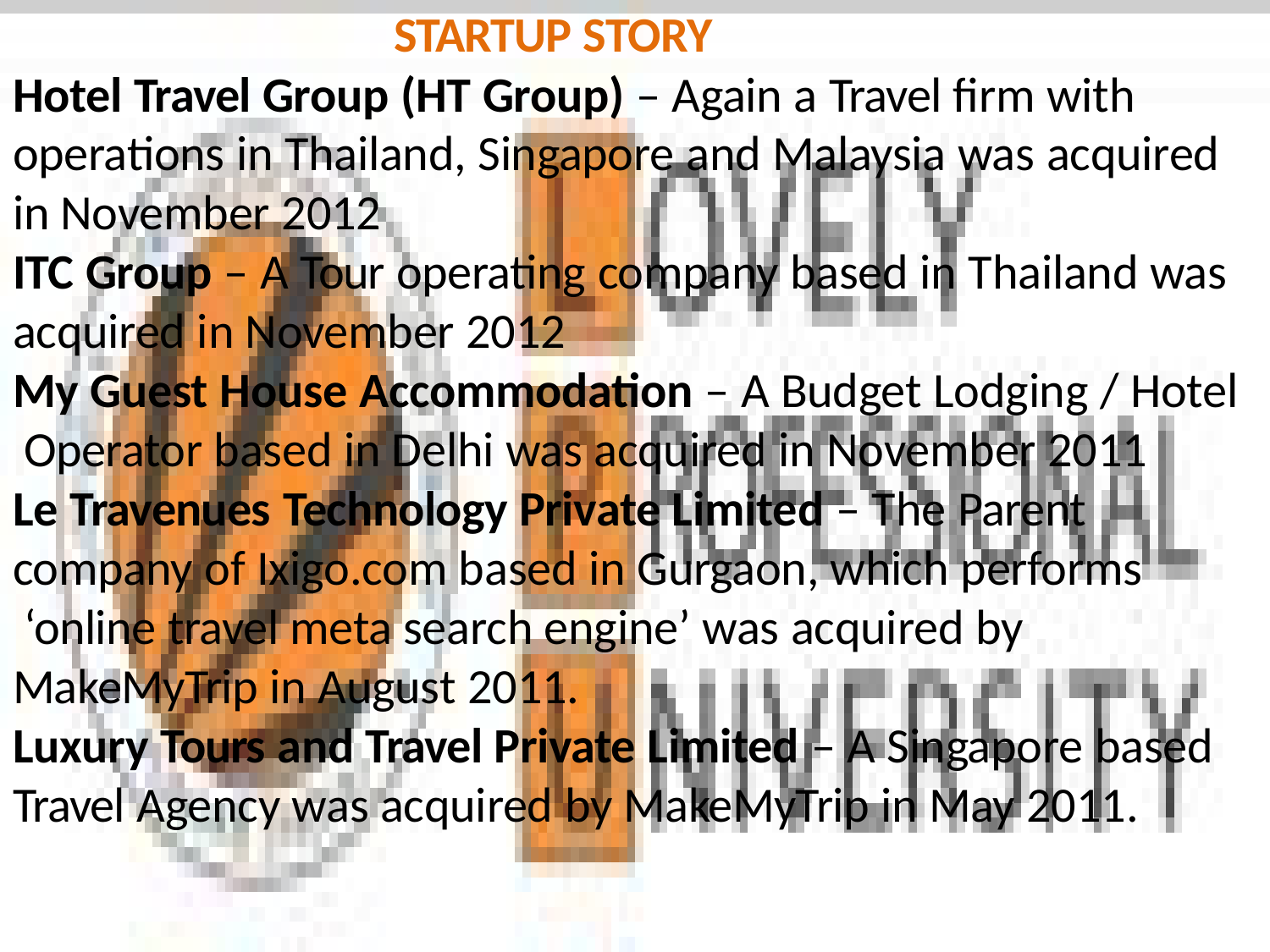

STARTUP STORY
Hotel Travel Group (HT Group) – Again a Travel firm with  operations in Thailand, Singapore and Malaysia was acquired  in November 2012
ITC Group – A Tour operating company based in Thailand was  acquired in November 2012
My Guest House Accommodation – A Budget Lodging / Hotel  Operator based in Delhi was acquired in November 2011
Le Travenues Technology Private Limited – The Parent  company of Ixigo.com based in Gurgaon, which performs  ‘online travel meta search engine’ was acquired by  MakeMyTrip in August 2011.
Luxury Tours and Travel Private Limited – A Singapore based  Travel Agency was acquired by MakeMyTrip in May 2011.